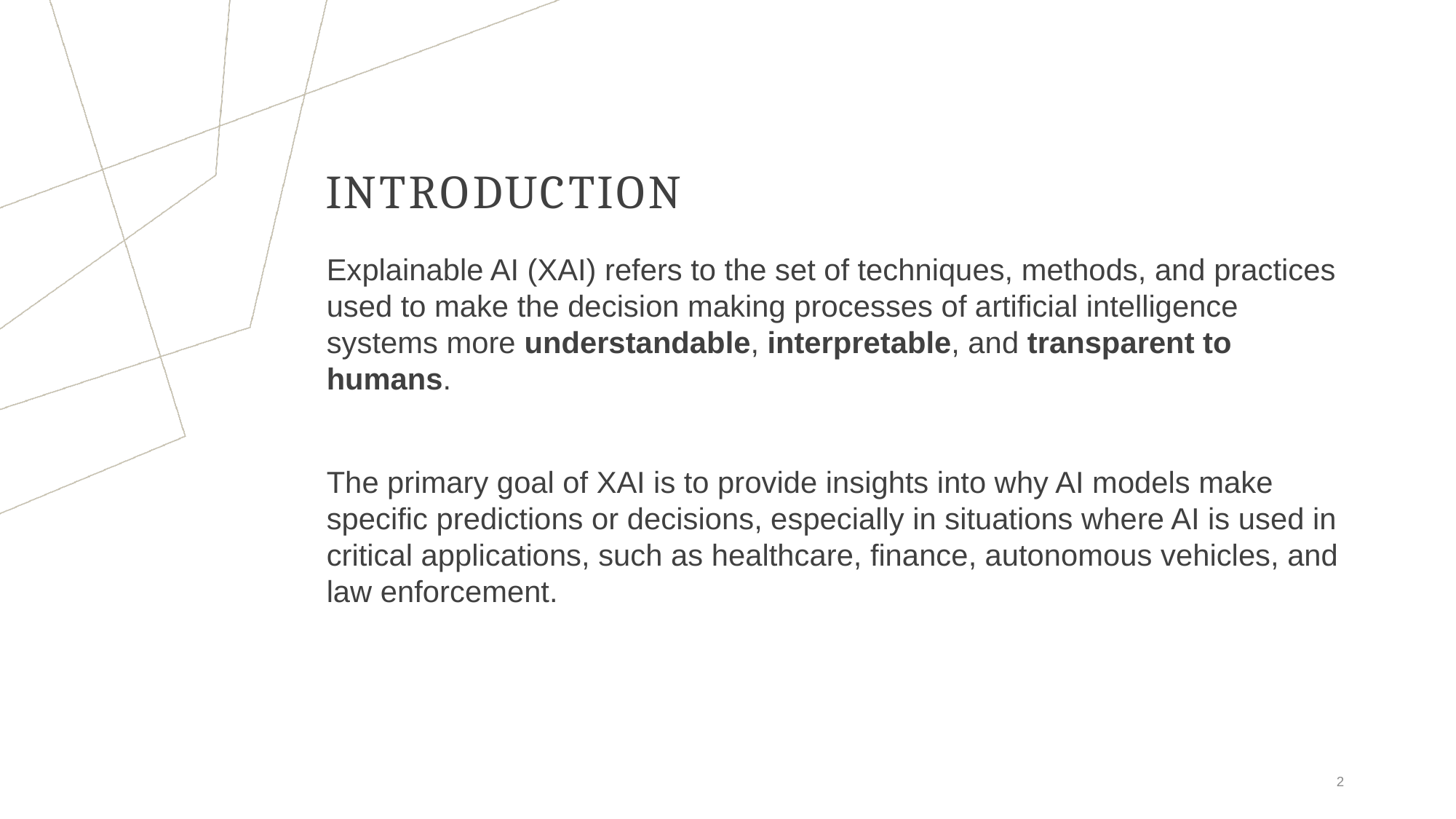

# Introduction
Explainable AI (XAI) refers to the set of techniques, methods, and practices used to make the decision making processes of artificial intelligence systems more understandable, interpretable, and transparent to humans.

The primary goal of XAI is to provide insights into why AI models make specific predictions or decisions, especially in situations where AI is used in critical applications, such as healthcare, finance, autonomous vehicles, and law enforcement.
2